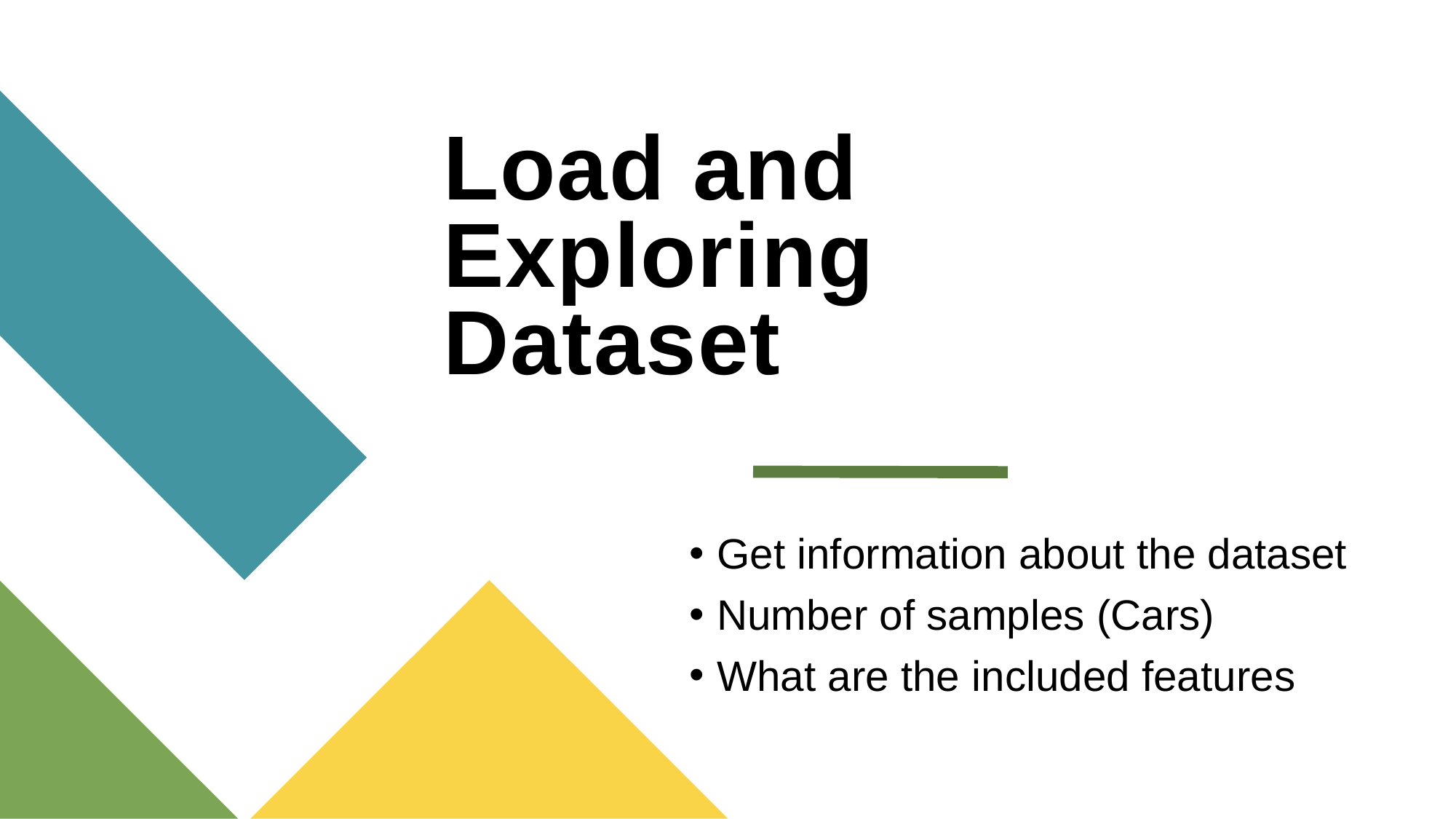

Load and Exploring Dataset
Get information about the dataset
Number of samples (Cars)
What are the included features